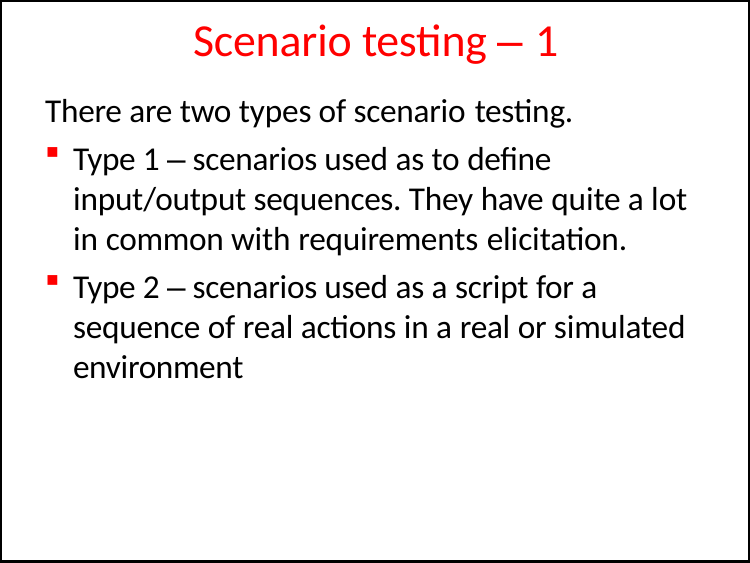

# Scenario testing – 1
There are two types of scenario testing.
Type 1 – scenarios used as to define  input/output sequences. They have quite a lot  in common with requirements elicitation.
Type 2 – scenarios used as a script for a  sequence of real actions in a real or simulated  environment